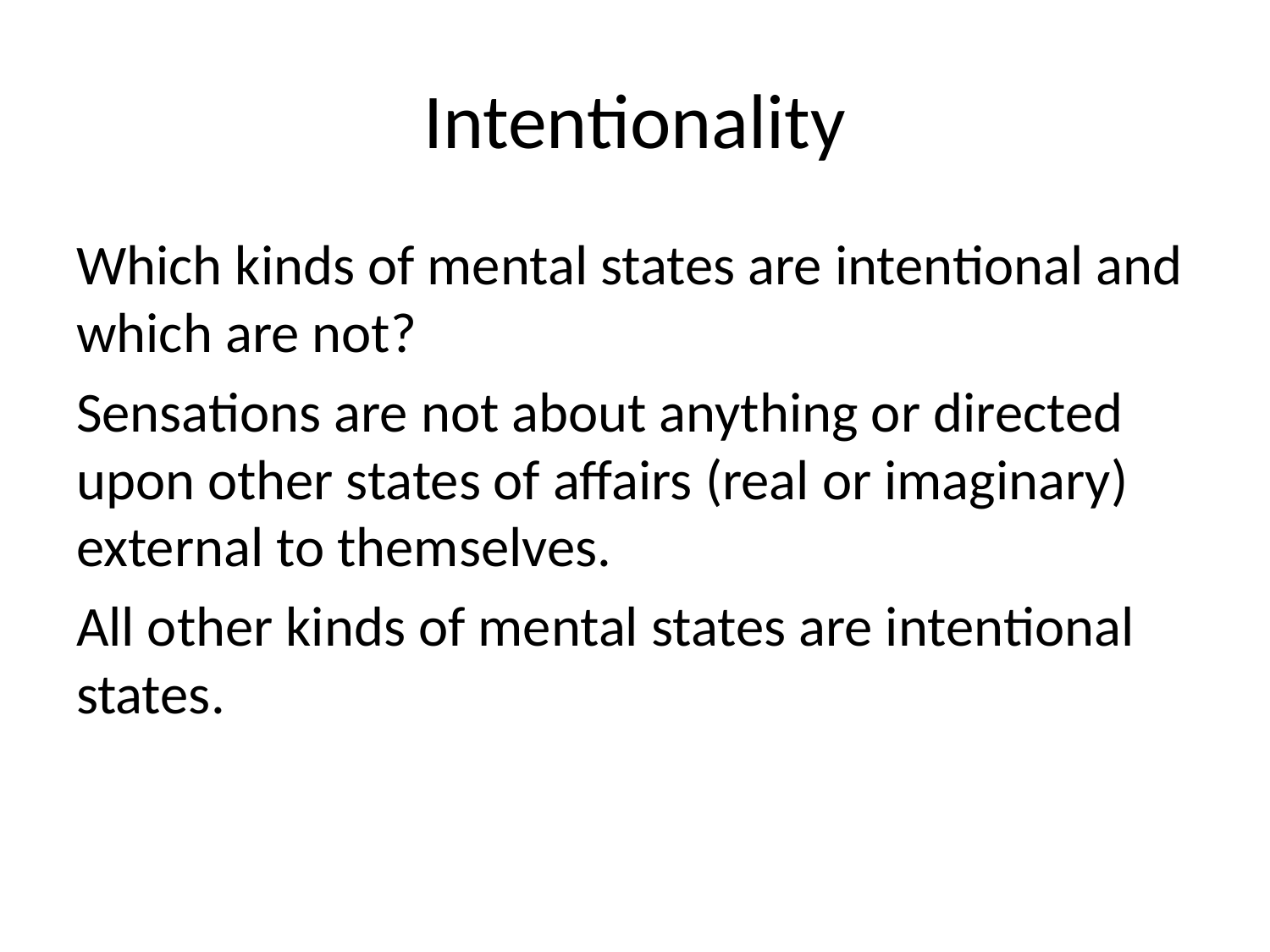

# Intentionality
Which kinds of mental states are intentional and which are not?
Sensations are not about anything or directed upon other states of affairs (real or imaginary) external to themselves.
All other kinds of mental states are intentional states.